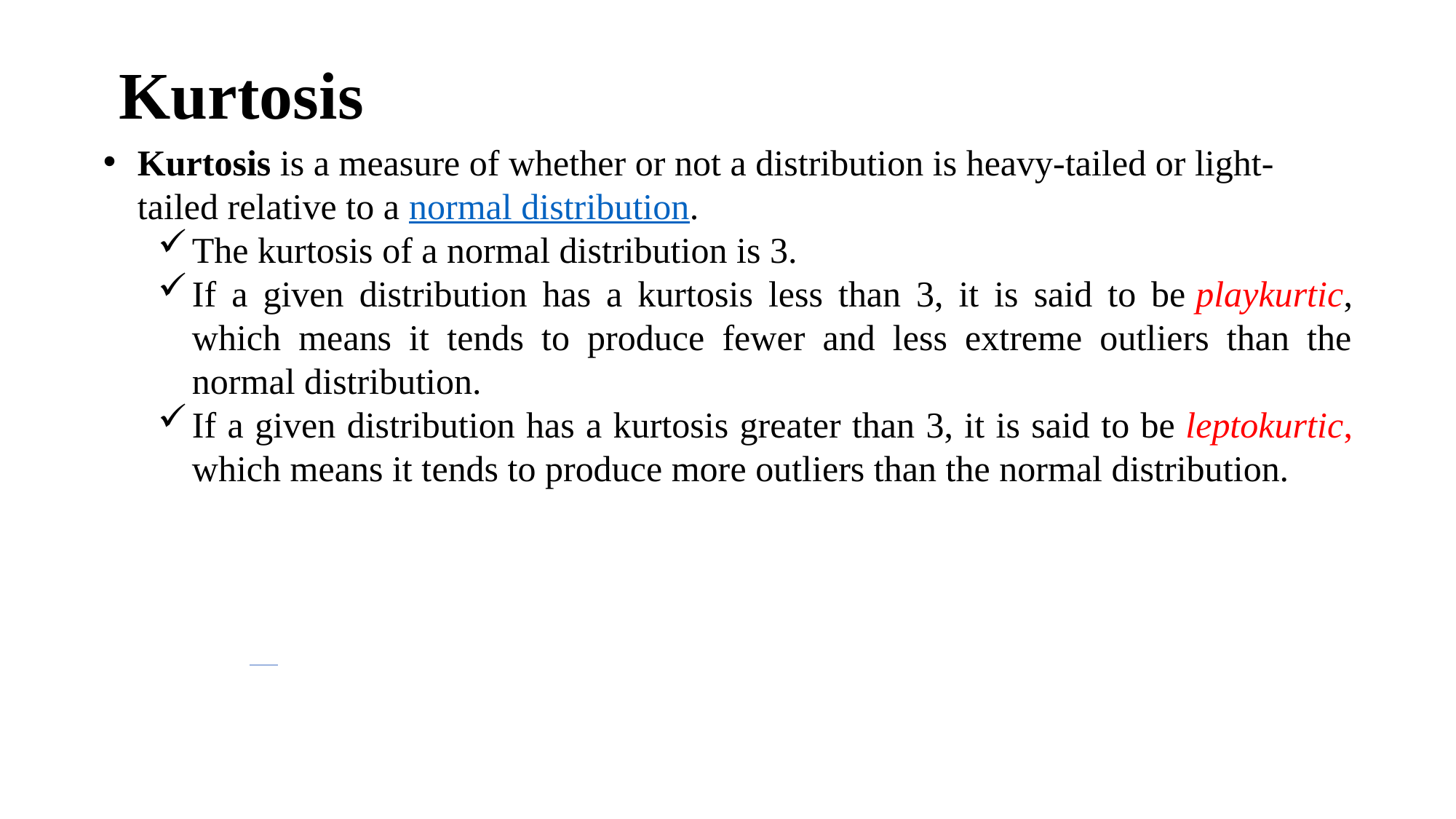

# Kurtosis
Kurtosis is a measure of whether or not a distribution is heavy-tailed or light-tailed relative to a normal distribution.
The kurtosis of a normal distribution is 3.
If a given distribution has a kurtosis less than 3, it is said to be playkurtic, which means it tends to produce fewer and less extreme outliers than the normal distribution.
If a given distribution has a kurtosis greater than 3, it is said to be leptokurtic, which means it tends to produce more outliers than the normal distribution.